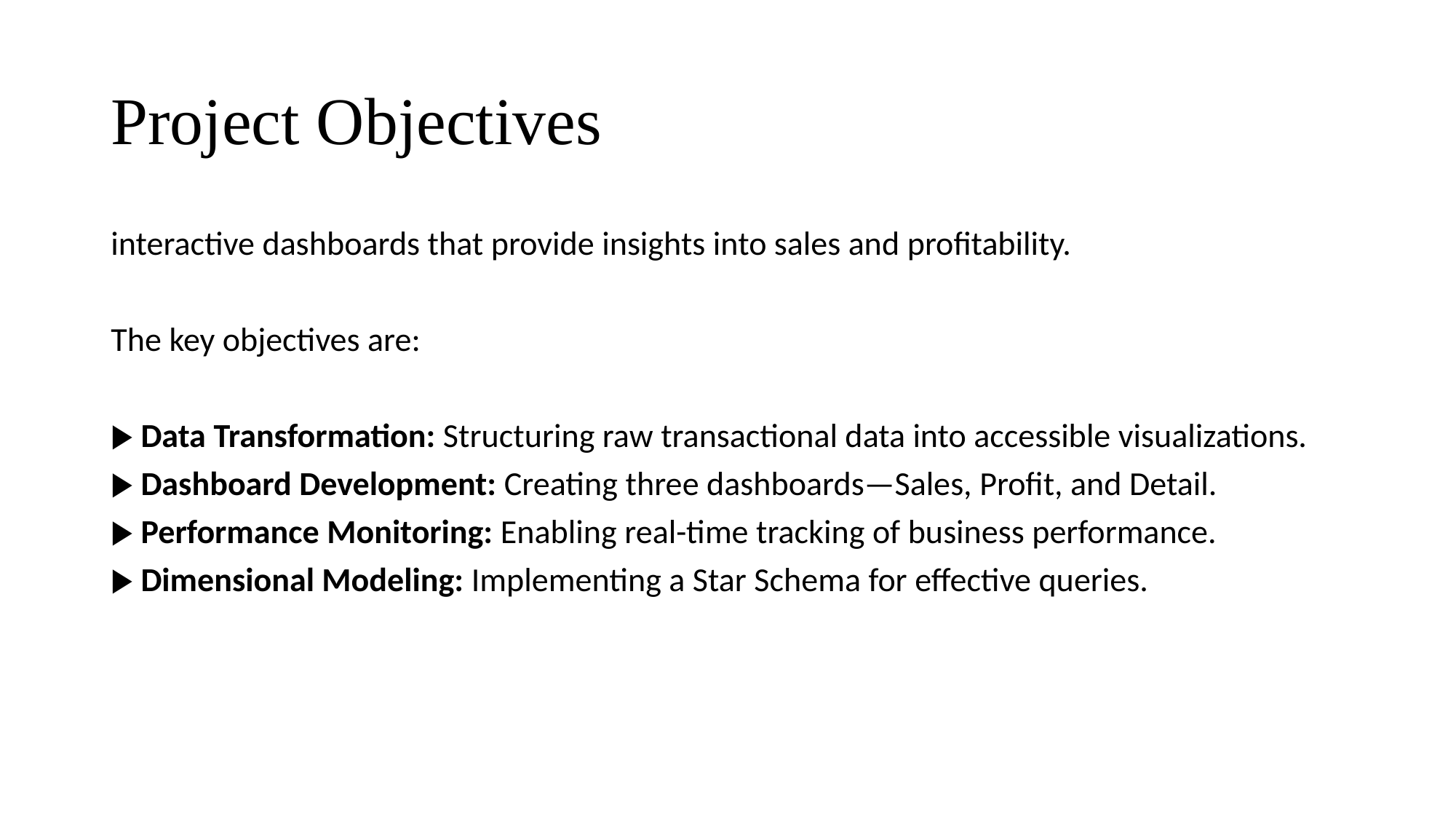

# Project Objectives
interactive dashboards that provide insights into sales and profitability.

The key objectives are:

▶ Data Transformation: Structuring raw transactional data into accessible visualizations.
▶ Dashboard Development: Creating three dashboards—Sales, Profit, and Detail.
▶ Performance Monitoring: Enabling real-time tracking of business performance.
▶ Dimensional Modeling: Implementing a Star Schema for effective queries.